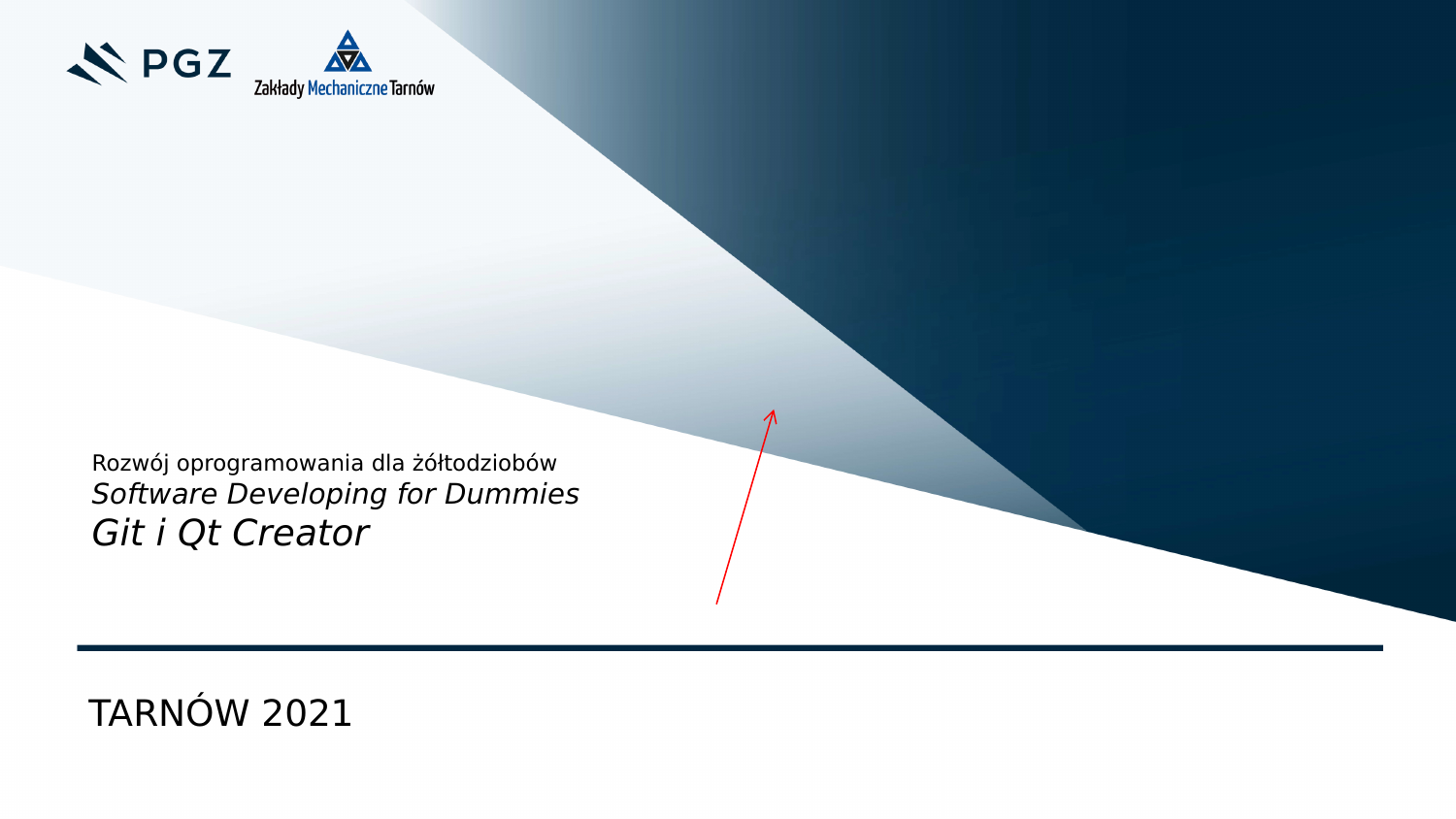

# Rozwój oprogramowania dla żółtodziobów Software Developing for Dummies Git i Qt Creator
TARNÓW 2021